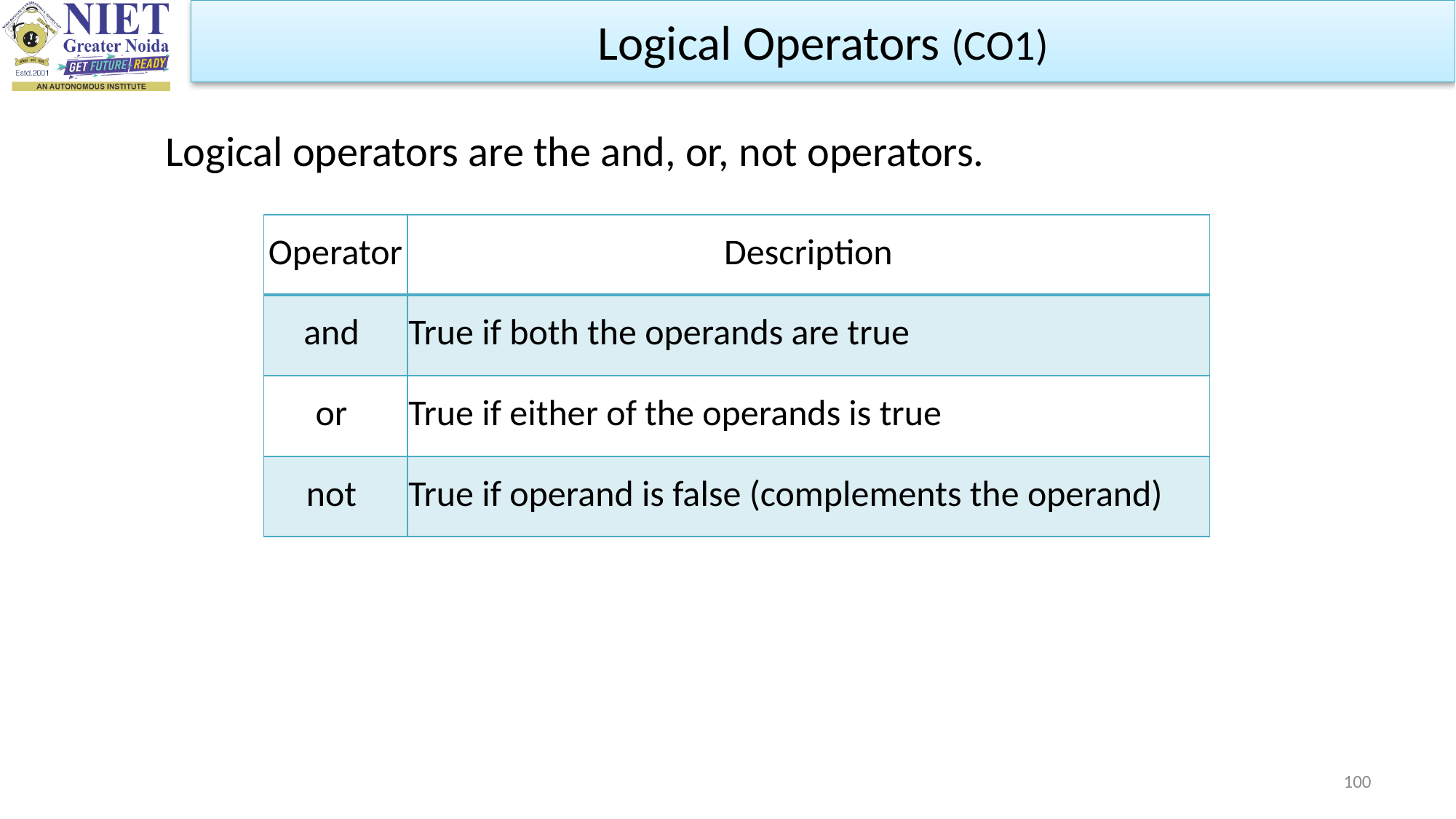

Logical Operators (CO1)
Logical operators are the and, or, not operators.
| Operator | Description |
| --- | --- |
| and | True if both the operands are true |
| or | True if either of the operands is true |
| not | True if operand is false (complements the operand) |
100